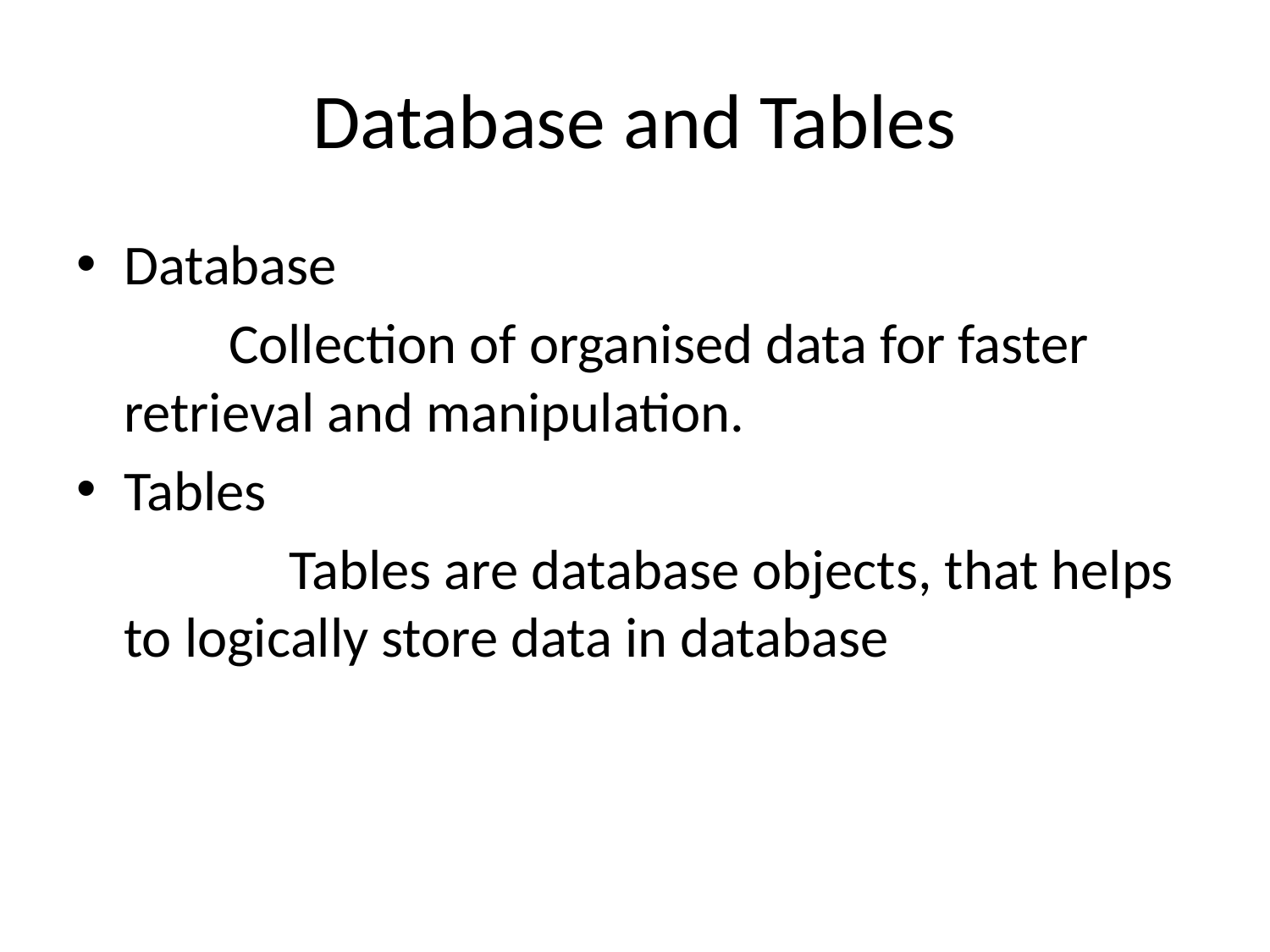

# Database and Tables
Database
            Collection of organised data for faster retrieval and manipulation.
Tables
		   Tables are database objects, that helps to logically store data in database